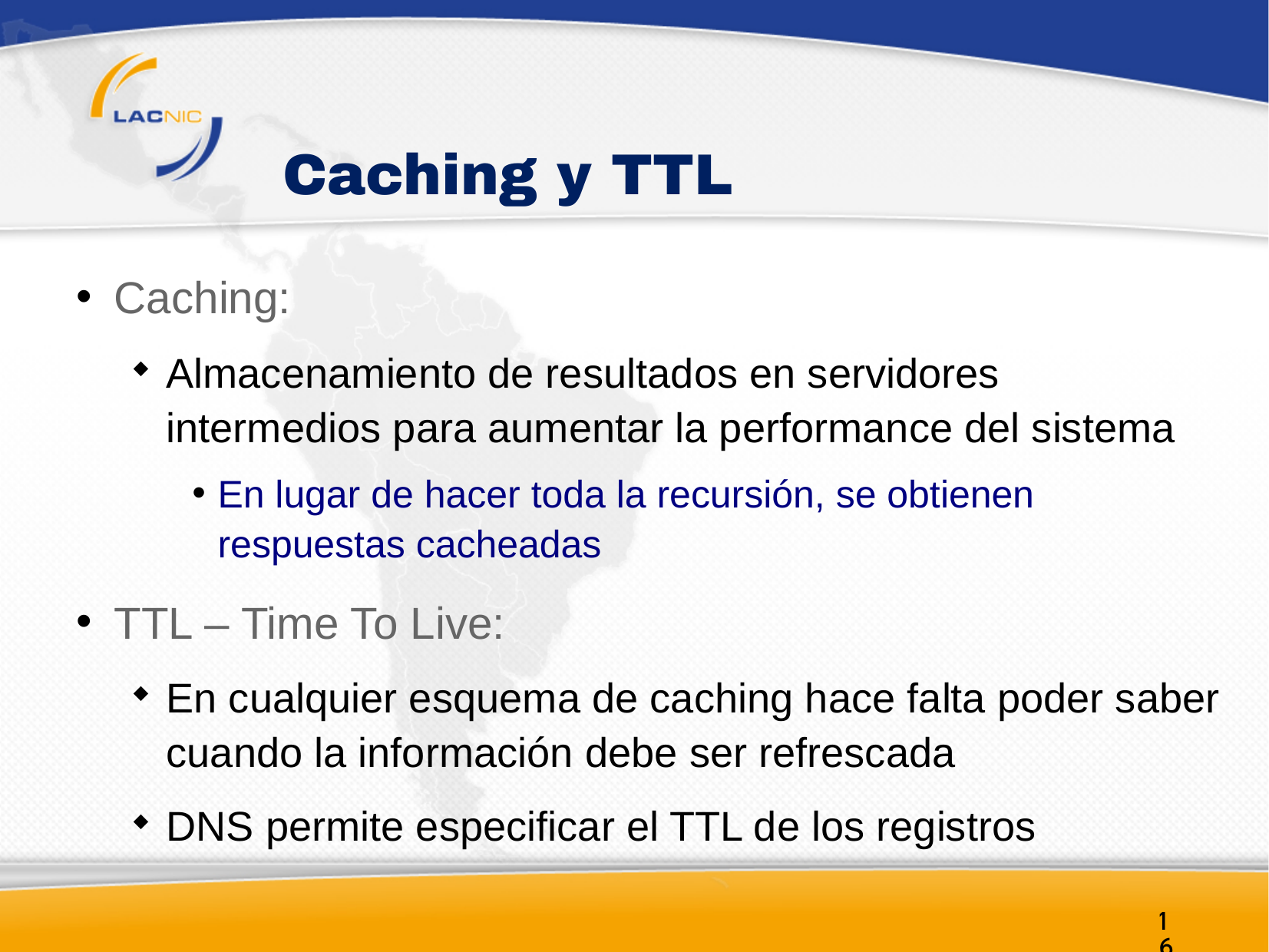

# Caching y TTL
Caching:
Almacenamiento de resultados en servidores intermedios para aumentar la performance del sistema
En lugar de hacer toda la recursión, se obtienen respuestas cacheadas
TTL – Time To Live:
En cualquier esquema de caching hace falta poder saber cuando la información debe ser refrescada
DNS permite especificar el TTL de los registros
16